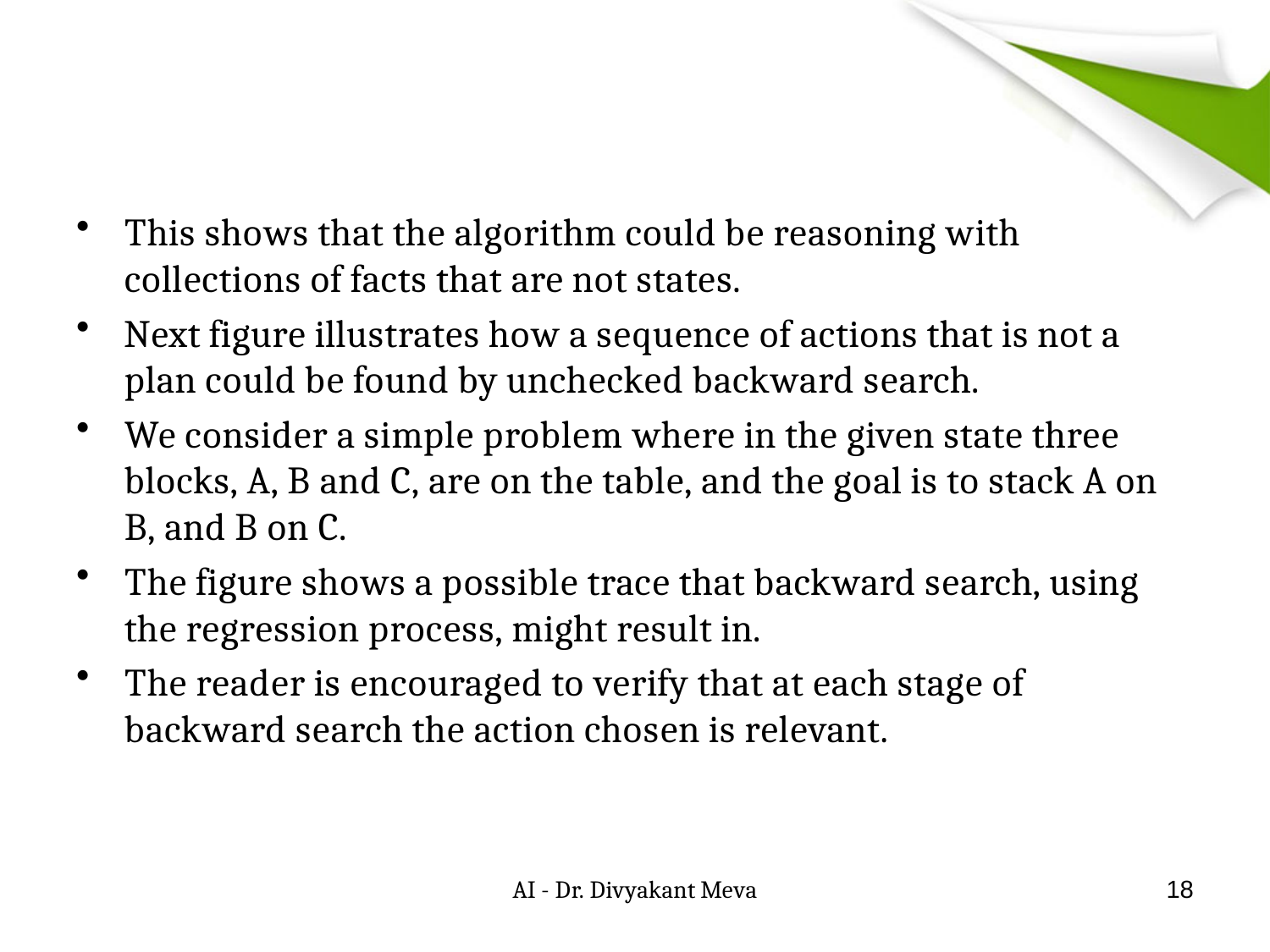

#
This shows that the algorithm could be reasoning with collections of facts that are not states.
Next figure illustrates how a sequence of actions that is not a plan could be found by unchecked backward search.
We consider a simple problem where in the given state three blocks, A, B and C, are on the table, and the goal is to stack A on B, and B on C.
The figure shows a possible trace that backward search, using the regression process, might result in.
The reader is encouraged to verify that at each stage of backward search the action chosen is relevant.
AI - Dr. Divyakant Meva
18